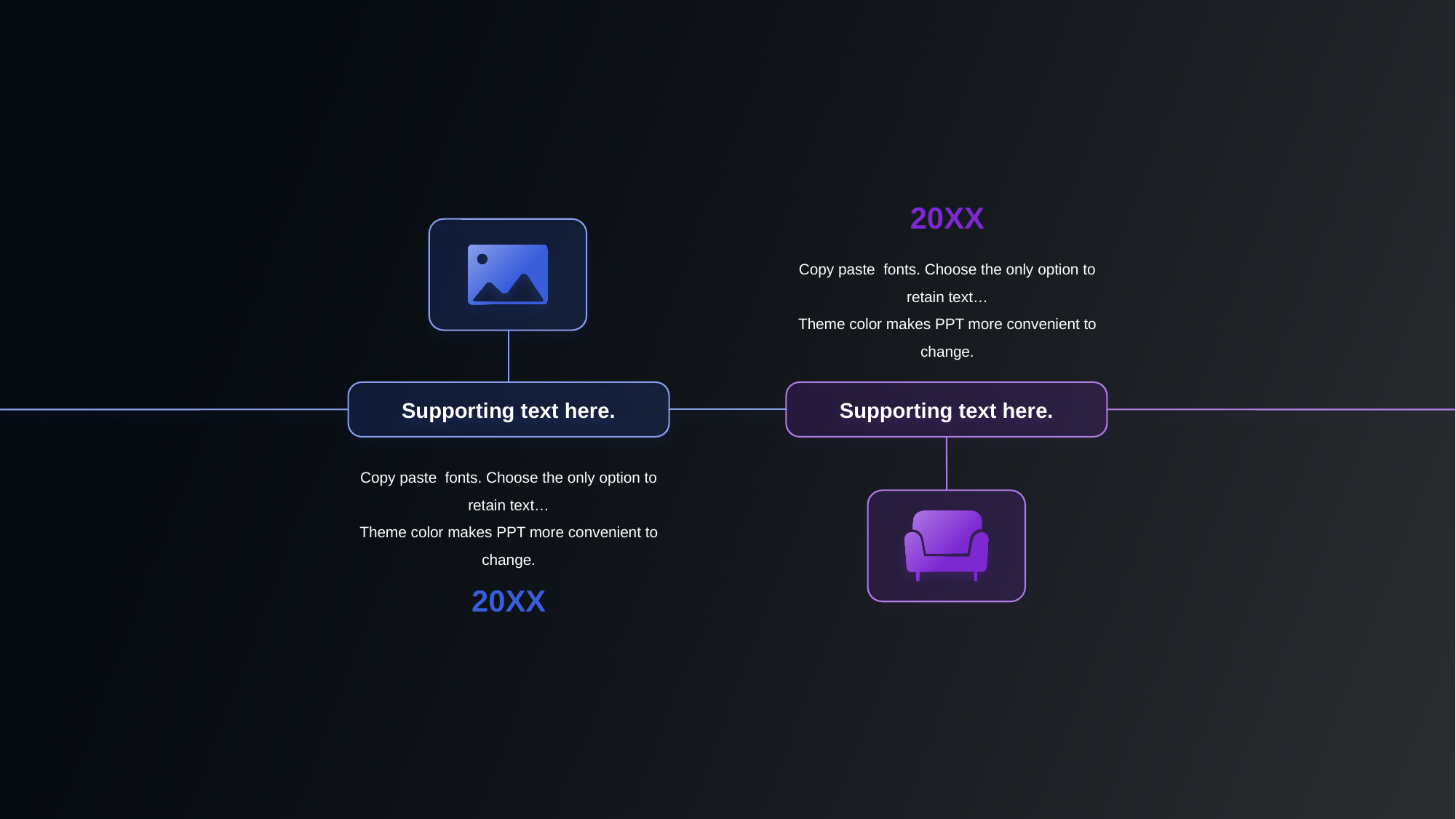

20XX

Copy paste  fonts. Choose the only option to retain text…
Theme color makes PPT more convenient to change.
Supporting text here.
Supporting text here.
Copy paste  fonts. Choose the only option to retain text…
Theme color makes PPT more convenient to change.

20XX